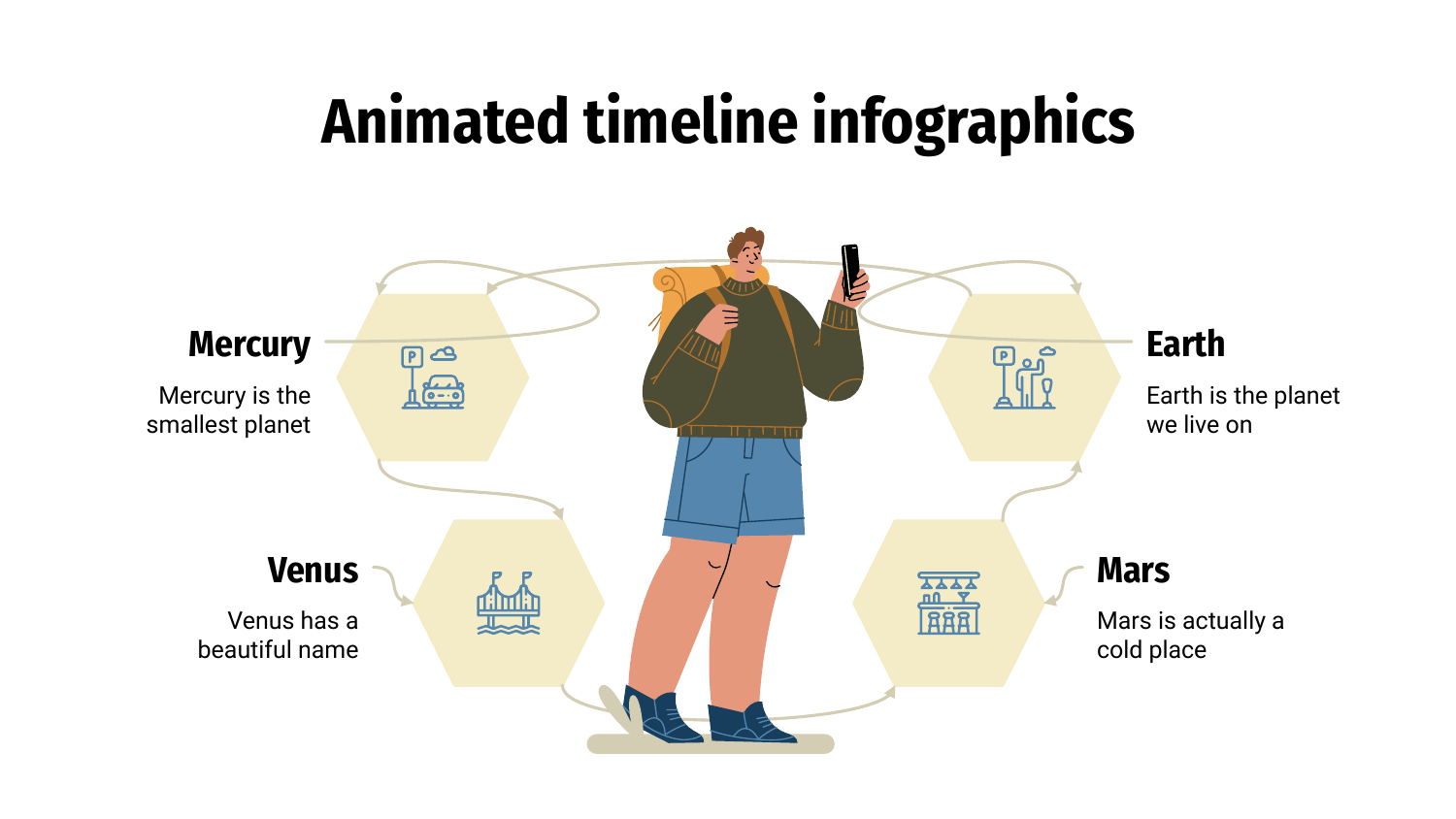

# Animated timeline infographics

Mercury
Mercury is the smallest planet

Earth
Earth is the planet we live on

Venus
Venus has a beautiful name

Mars
Mars is actually a cold place